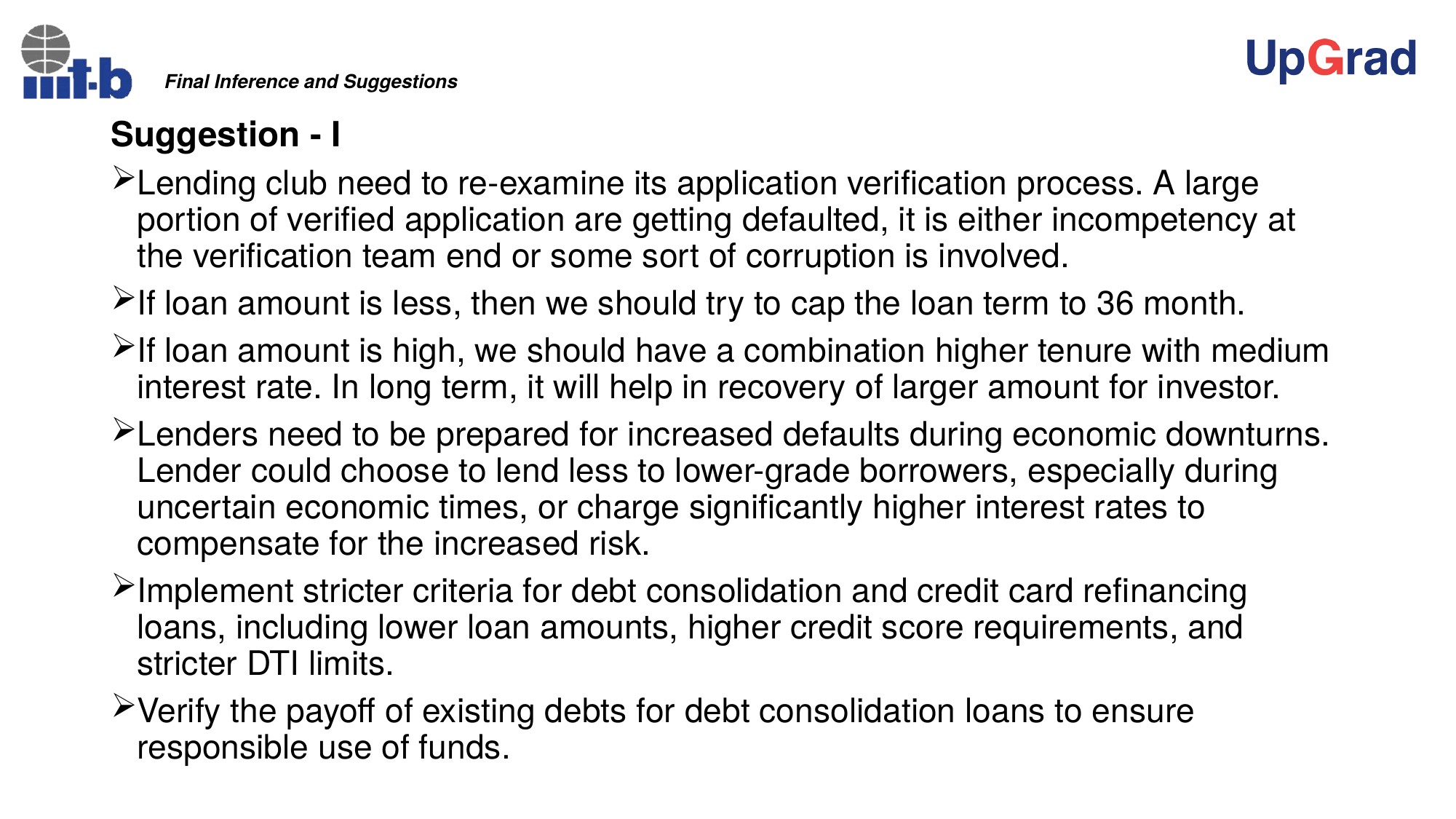

# Final Inference and Suggestions
Suggestion - I
Lending club need to re-examine its application verification process. A large portion of verified application are getting defaulted, it is either incompetency at the verification team end or some sort of corruption is involved.
If loan amount is less, then we should try to cap the loan term to 36 month.
If loan amount is high, we should have a combination higher tenure with medium interest rate. In long term, it will help in recovery of larger amount for investor.
Lenders need to be prepared for increased defaults during economic downturns. Lender could choose to lend less to lower-grade borrowers, especially during uncertain economic times, or charge significantly higher interest rates to compensate for the increased risk.
Implement stricter criteria for debt consolidation and credit card refinancing loans, including lower loan amounts, higher credit score requirements, and stricter DTI limits.
Verify the payoff of existing debts for debt consolidation loans to ensure responsible use of funds.